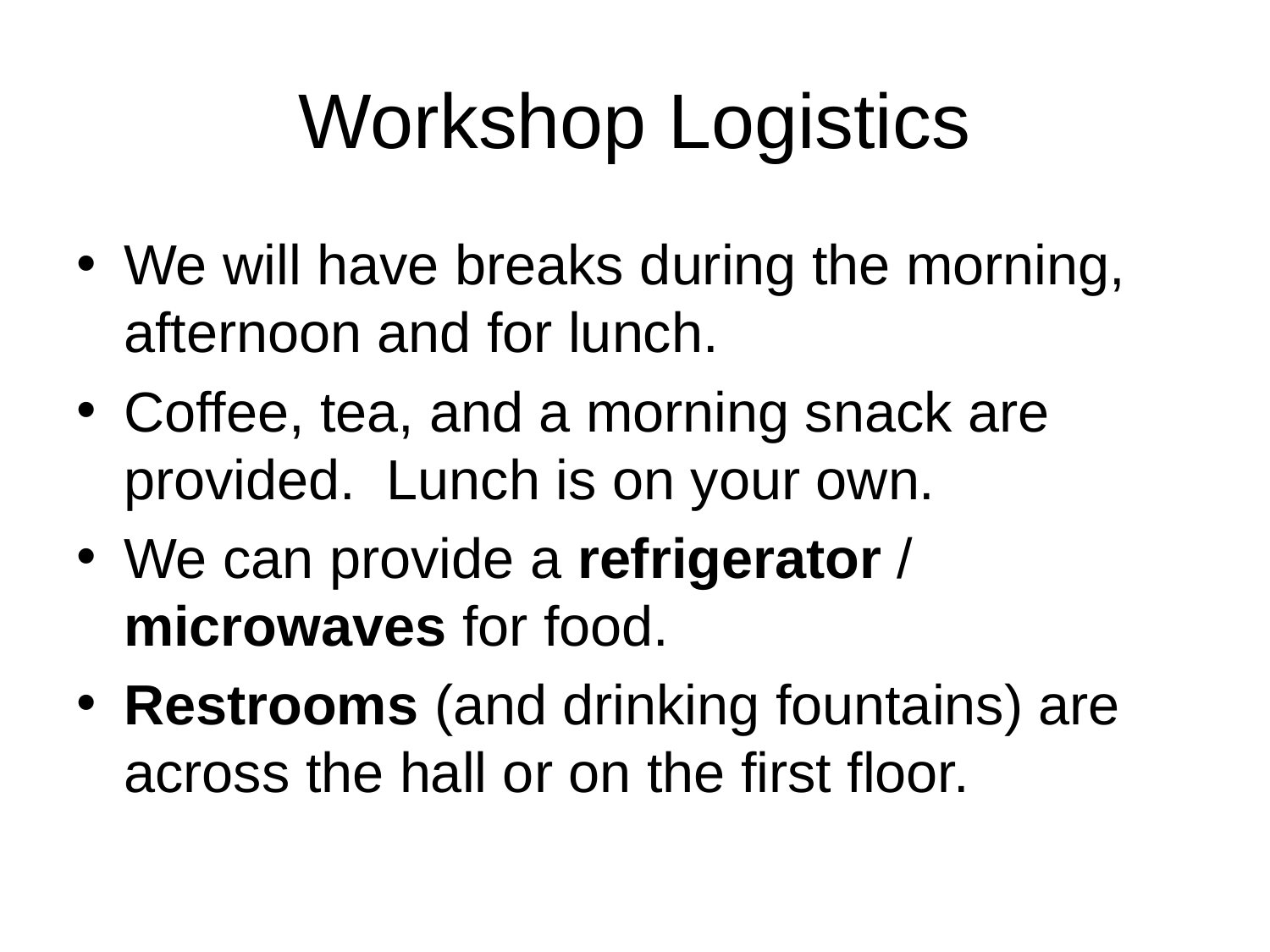

# Workshop Logistics
We will have breaks during the morning, afternoon and for lunch.
Coffee, tea, and a morning snack are provided.  Lunch is on your own.
We can provide a refrigerator / microwaves for food.
Restrooms (and drinking fountains) are across the hall or on the first floor.